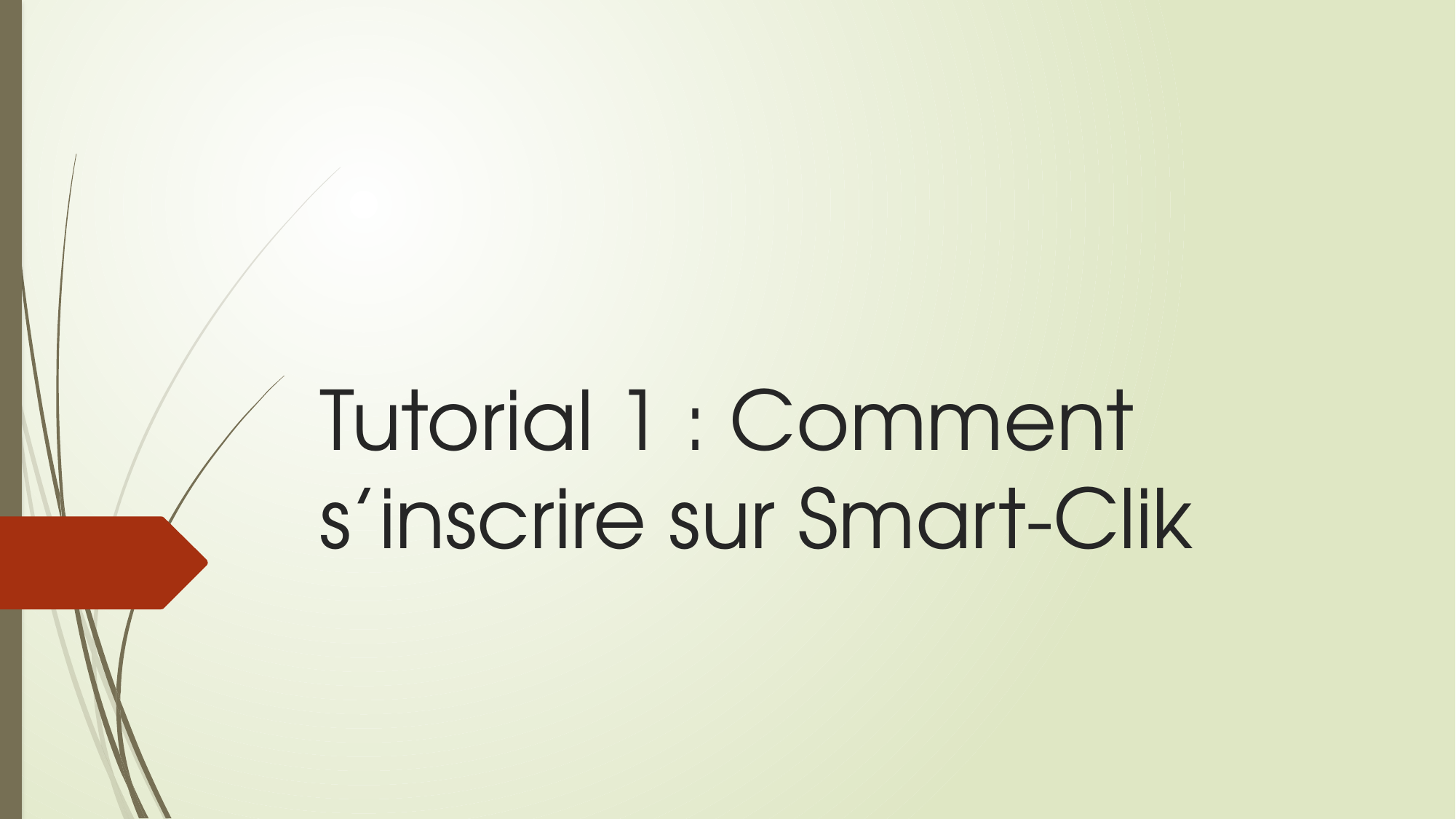

# Tutorial 1 : Comment s’inscrire sur Smart-Clik